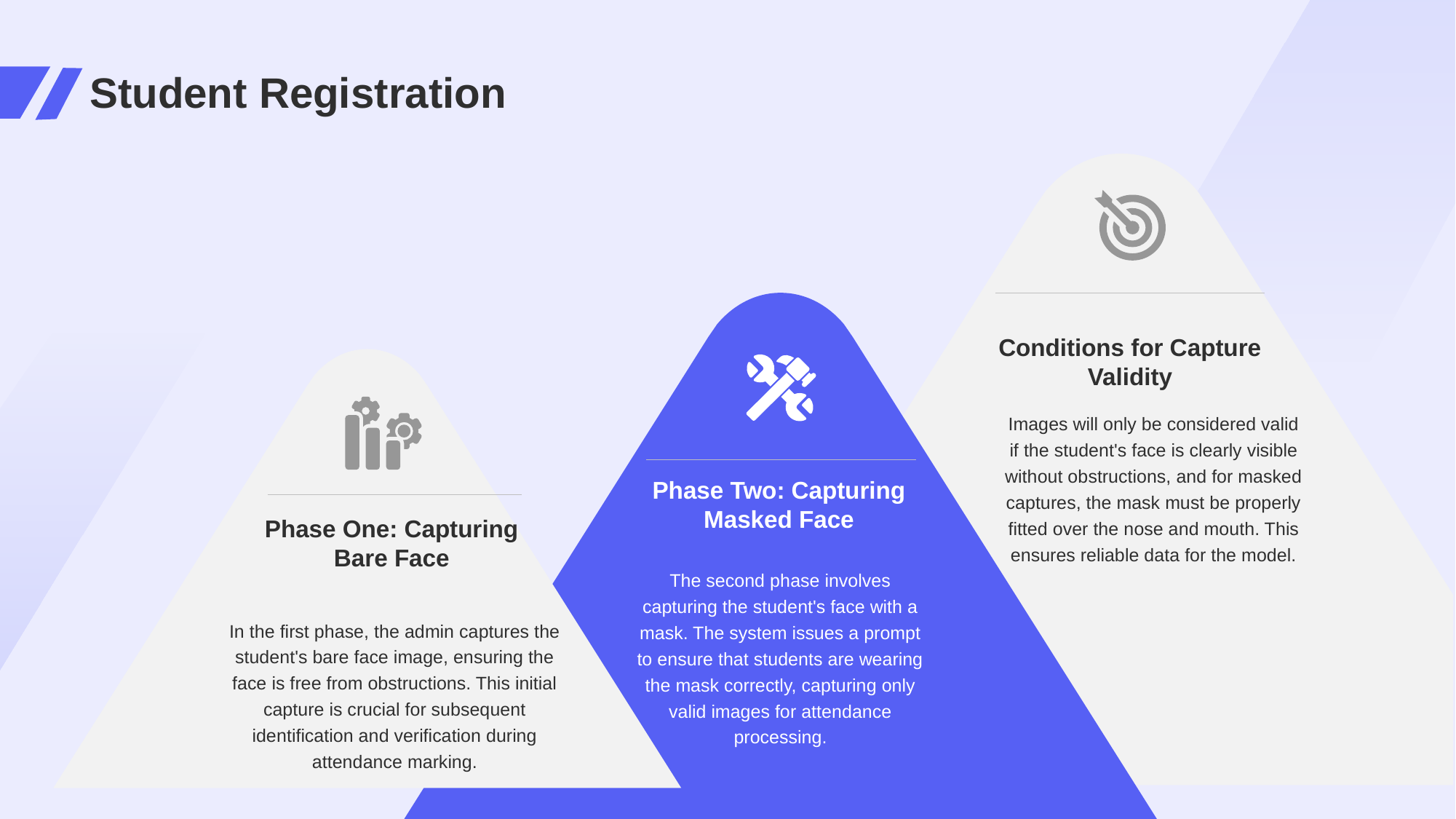

# Student Registration

Conditions for Capture Validity

Images will only be considered valid if the student's face is clearly visible without obstructions, and for masked captures, the mask must be properly fitted over the nose and mouth. This ensures reliable data for the model.
Phase Two: Capturing Masked Face
Phase One: Capturing Bare Face
The second phase involves capturing the student's face with a mask. The system issues a prompt to ensure that students are wearing the mask correctly, capturing only valid images for attendance processing.
In the first phase, the admin captures the student's bare face image, ensuring the face is free from obstructions. This initial capture is crucial for subsequent identification and verification during attendance marking.